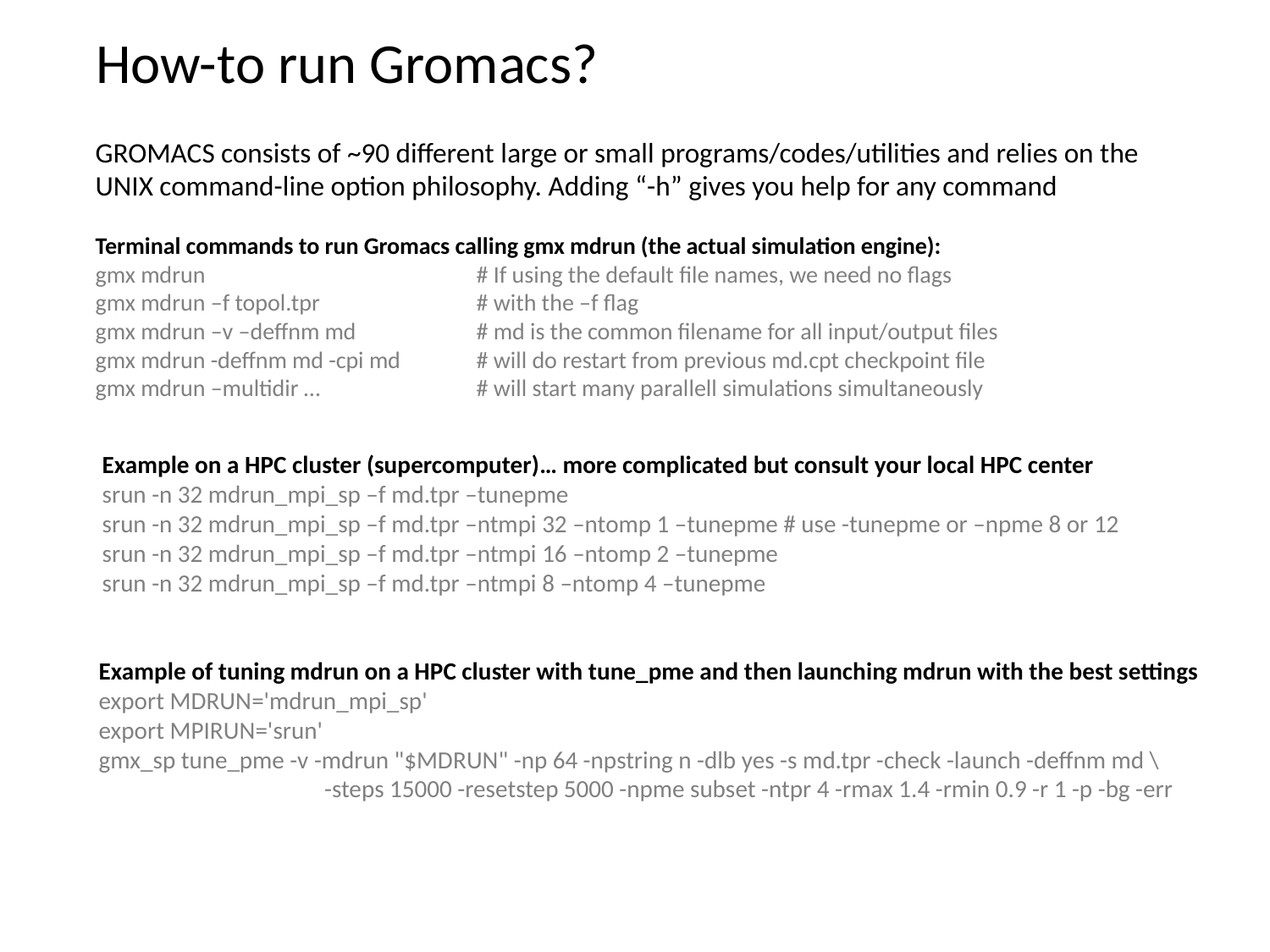

# How-to run Gromacs?

GROMACS consists of ~90 different large or small programs/codes/utilities and relies on the UNIX command-line option philosophy. Adding “-h” gives you help for any command

Terminal commands to run Gromacs calling gmx mdrun (the actual simulation engine):
gmx mdrun			# If using the default file names, we need no flags
gmx mdrun –f topol.tpr		# with the –f flag
gmx mdrun –v –deffnm md	# md is the common filename for all input/output files
gmx mdrun -deffnm md -cpi md	# will do restart from previous md.cpt checkpoint file
gmx mdrun –multidir …		# will start many parallell simulations simultaneously

Example on a HPC cluster (supercomputer)… more complicated but consult your local HPC center
srun -n 32 mdrun_mpi_sp –f md.tpr –tunepme
srun -n 32 mdrun_mpi_sp –f md.tpr –ntmpi 32 –ntomp 1 –tunepme # use -tunepme or –npme 8 or 12
srun -n 32 mdrun_mpi_sp –f md.tpr –ntmpi 16 –ntomp 2 –tunepme
srun -n 32 mdrun_mpi_sp –f md.tpr –ntmpi 8 –ntomp 4 –tunepme

Example of tuning mdrun on a HPC cluster with tune_pme and then launching mdrun with the best settings
export MDRUN='mdrun_mpi_sp'
export MPIRUN='srun'
gmx_sp tune_pme -v -mdrun "$MDRUN" -np 64 -npstring n -dlb yes -s md.tpr -check -launch -deffnm md \
                                         -steps 15000 -resetstep 5000 -npme subset -ntpr 4 -rmax 1.4 -rmin 0.9 -r 1 -p -bg -err